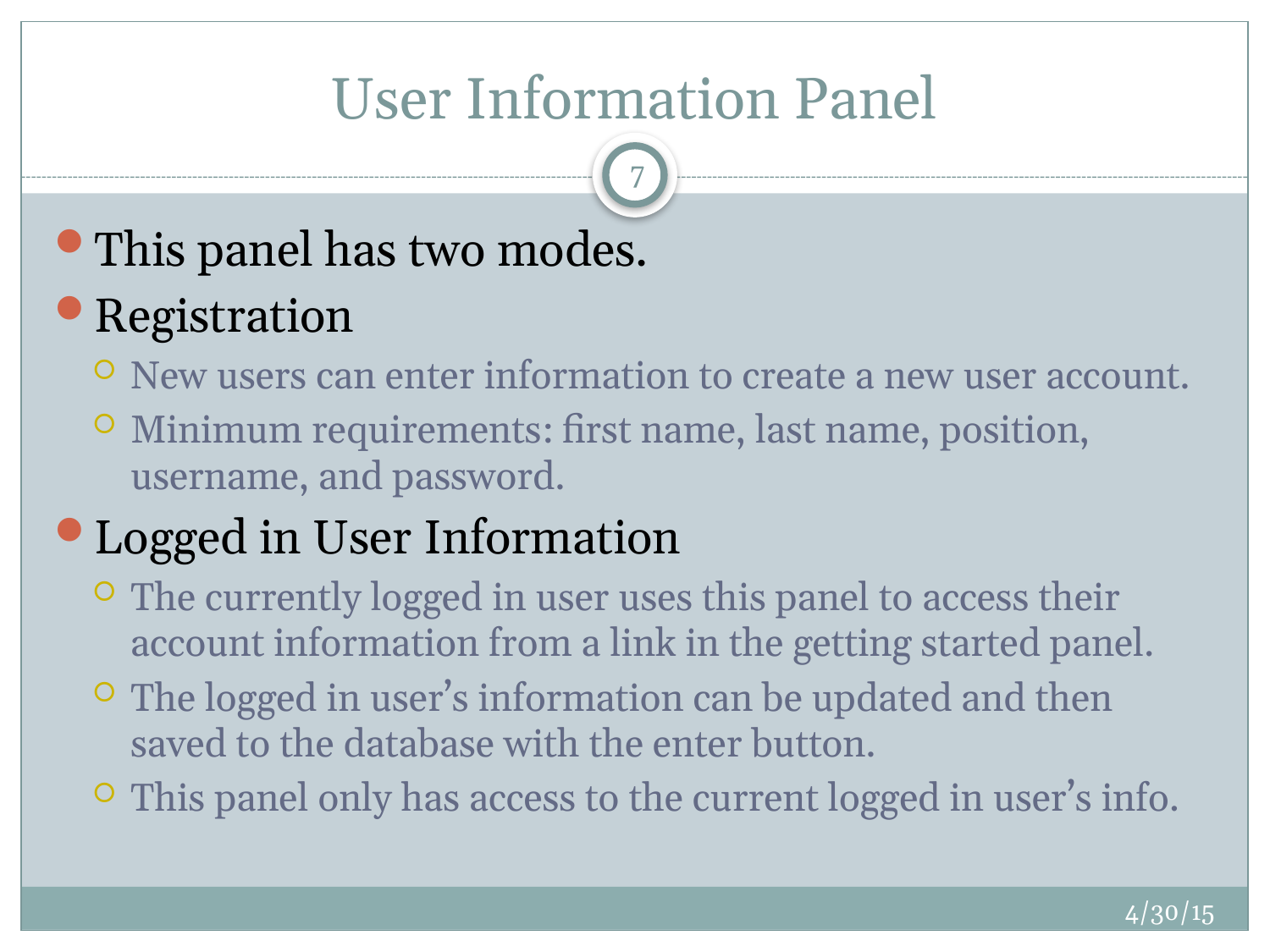

# User Information Panel
7
This panel has two modes.
Registration
New users can enter information to create a new user account.
Minimum requirements: first name, last name, position, username, and password.
Logged in User Information
The currently logged in user uses this panel to access their account information from a link in the getting started panel.
The logged in user’s information can be updated and then saved to the database with the enter button.
This panel only has access to the current logged in user’s info.
4/30/15